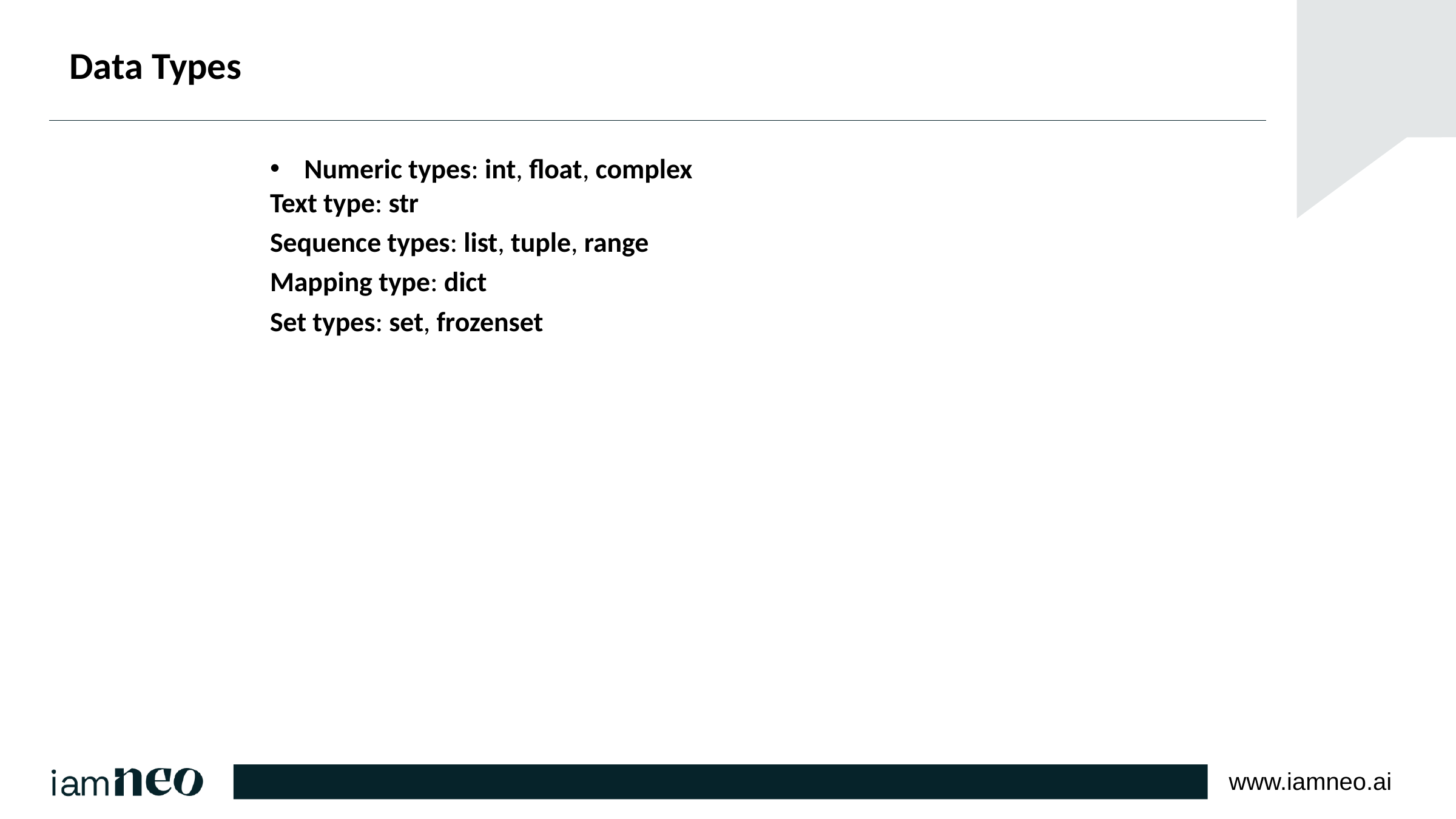

# Data Types
Numeric types: int, float, complex
Text type: str
Sequence types: list, tuple, range
Mapping type: dict
Set types: set, frozenset